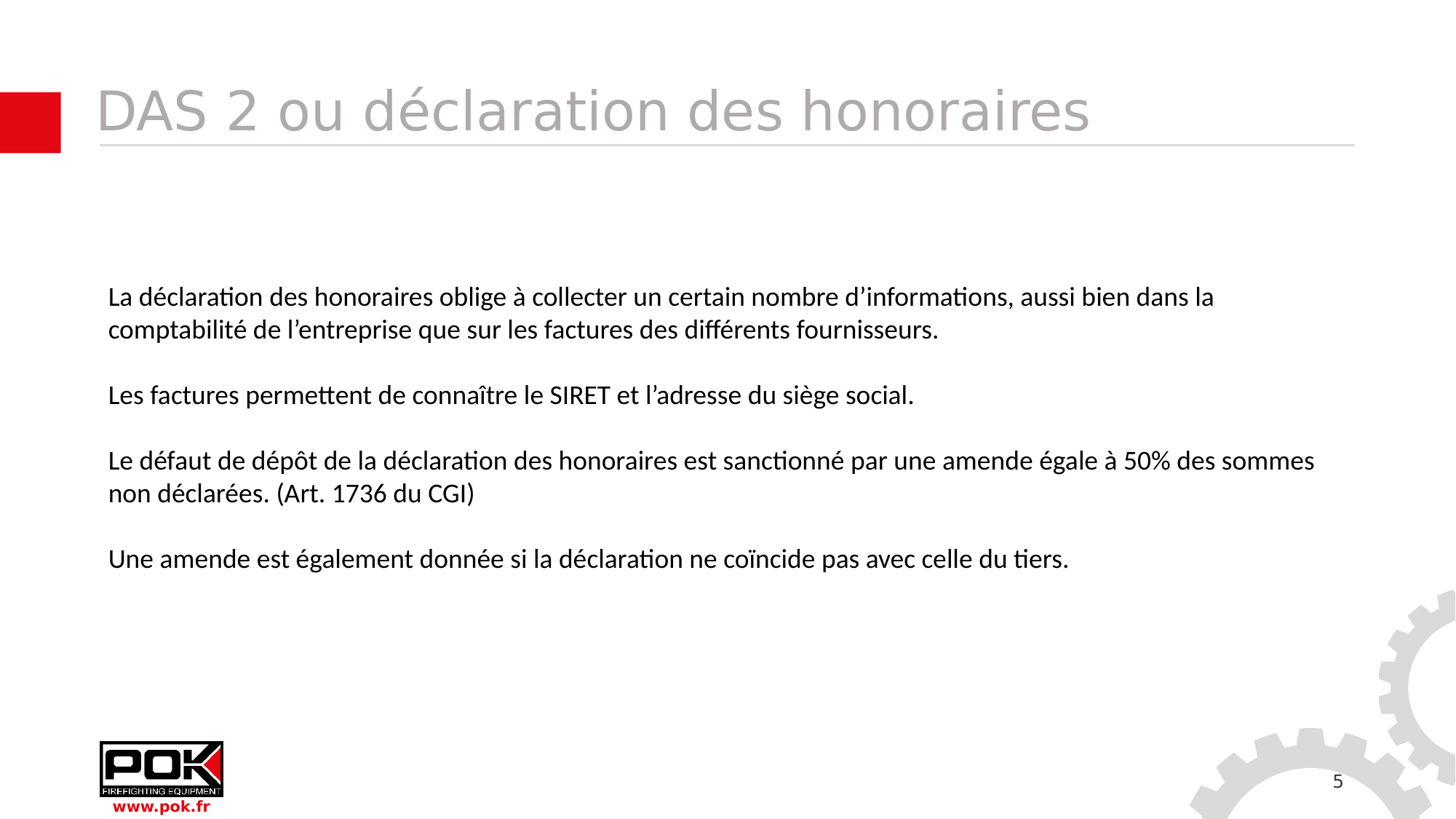

# DAS 2 ou déclaration des honoraires
La déclaration des honoraires oblige à collecter un certain nombre d’informations, aussi bien dans la comptabilité de l’entreprise que sur les factures des différents fournisseurs.

Les factures permettent de connaître le SIRET et l’adresse du siège social.

Le défaut de dépôt de la déclaration des honoraires est sanctionné par une amende égale à 50% des sommes non déclarées. (Art. 1736 du CGI)

Une amende est également donnée si la déclaration ne coïncide pas avec celle du tiers.
5